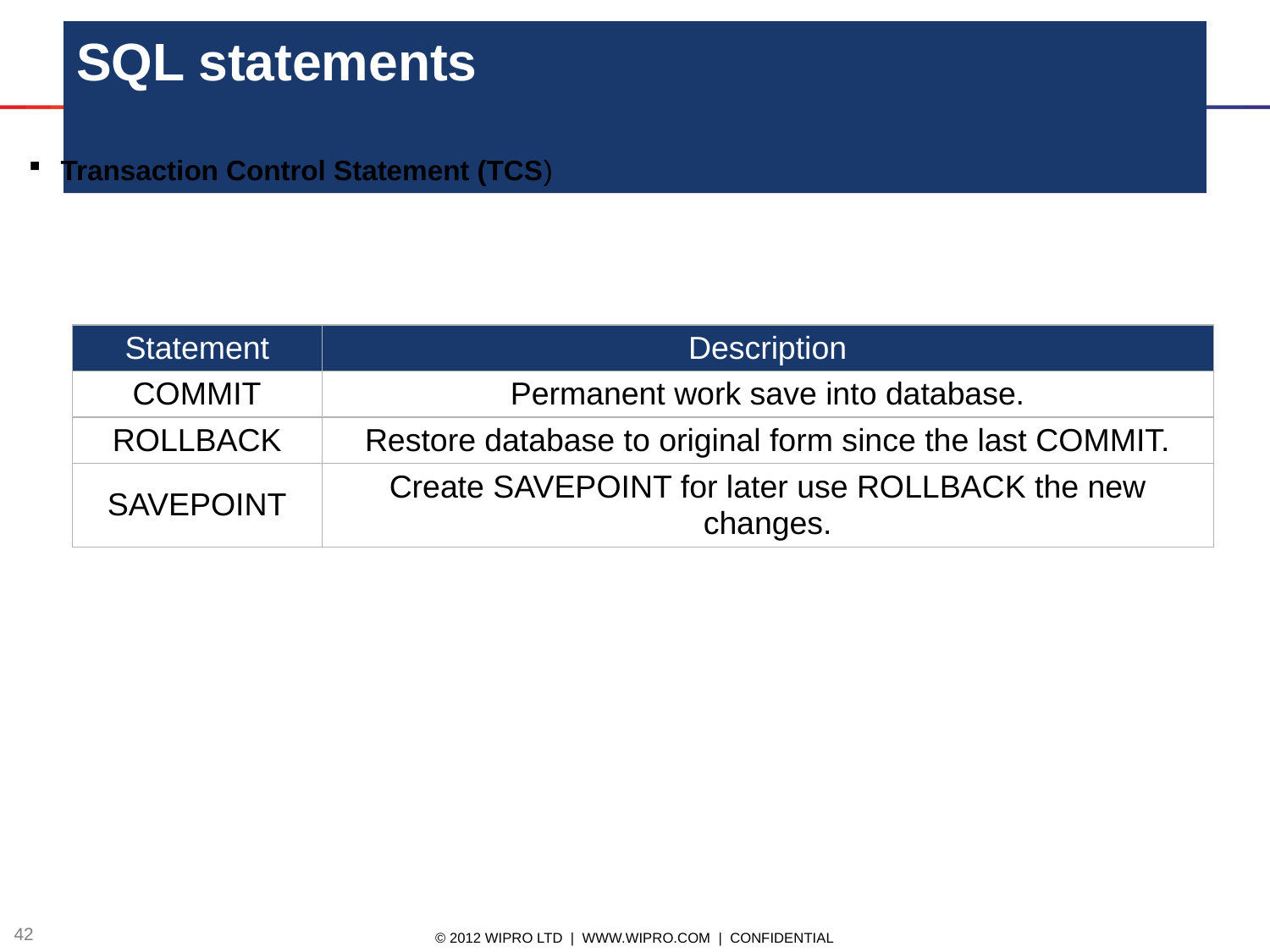

# SQL statements
Transaction Control Statement (TCS)
| Statement | Description |
| --- | --- |
| COMMIT | Permanent work save into database. |
| ROLLBACK | Restore database to original form since the last COMMIT. |
| SAVEPOINT | Create SAVEPOINT for later use ROLLBACK the new changes. |